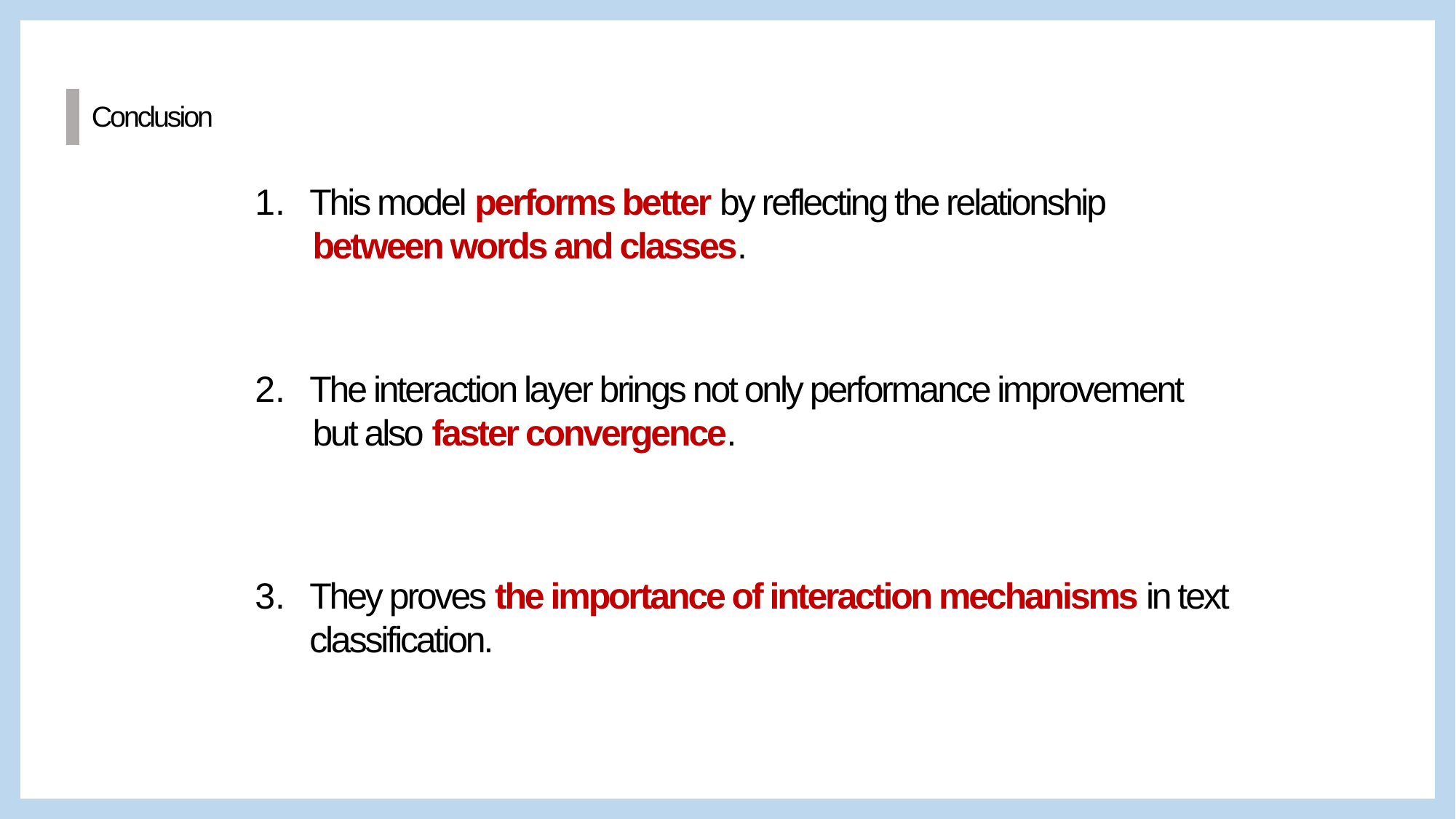

Conclusion
This model performs better by reflecting the relationship
       between words and classes.
The interaction layer brings not only performance improvement
       but also faster convergence.
They proves the importance of interaction mechanisms in text classification.